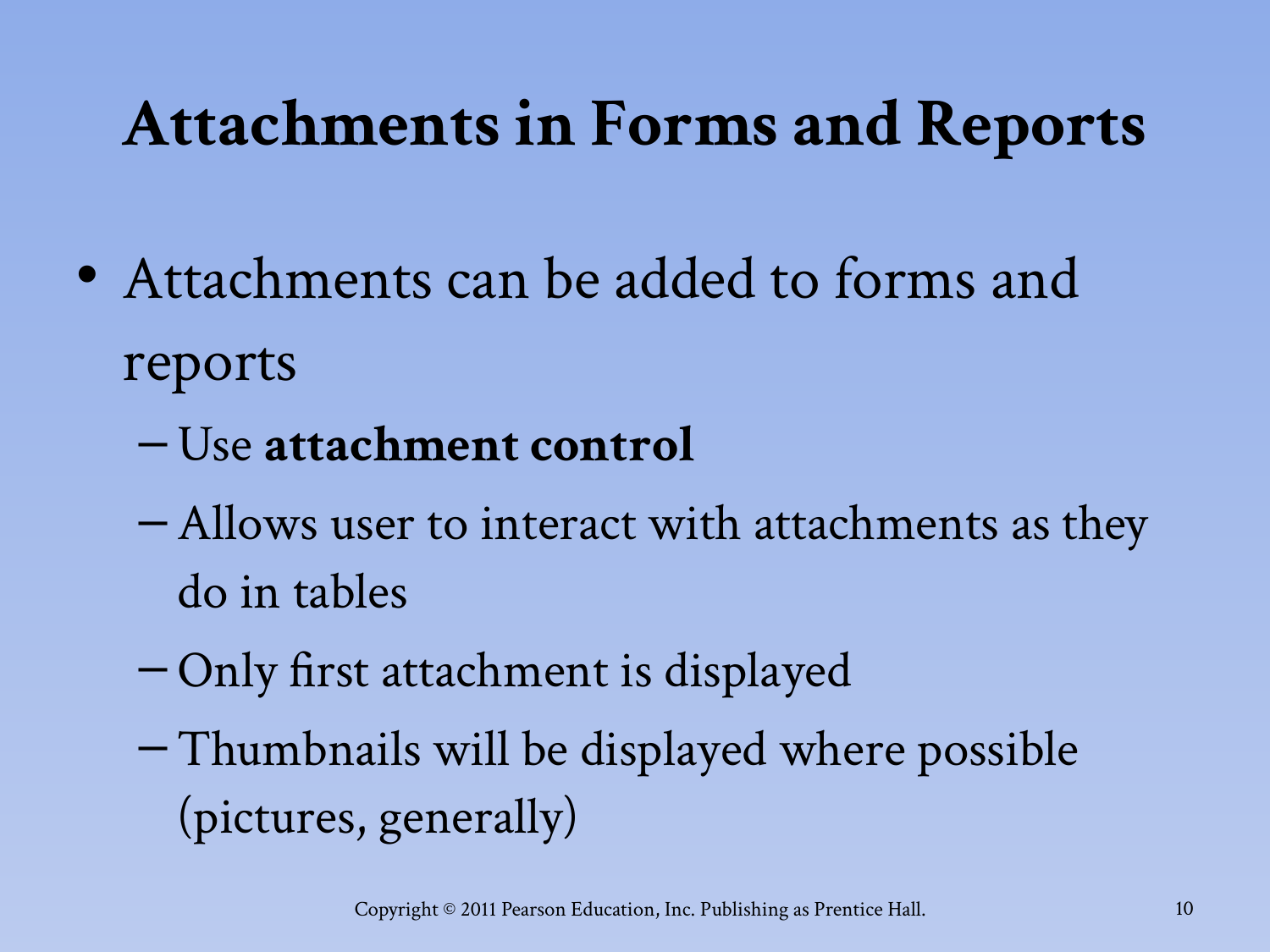

# Attachments in Forms and Reports
Attachments can be added to forms and reports
Use attachment control
Allows user to interact with attachments as they do in tables
Only first attachment is displayed
Thumbnails will be displayed where possible (pictures, generally)

Copyright © 2011 Pearson Education, Inc. Publishing as Prentice Hall.

10